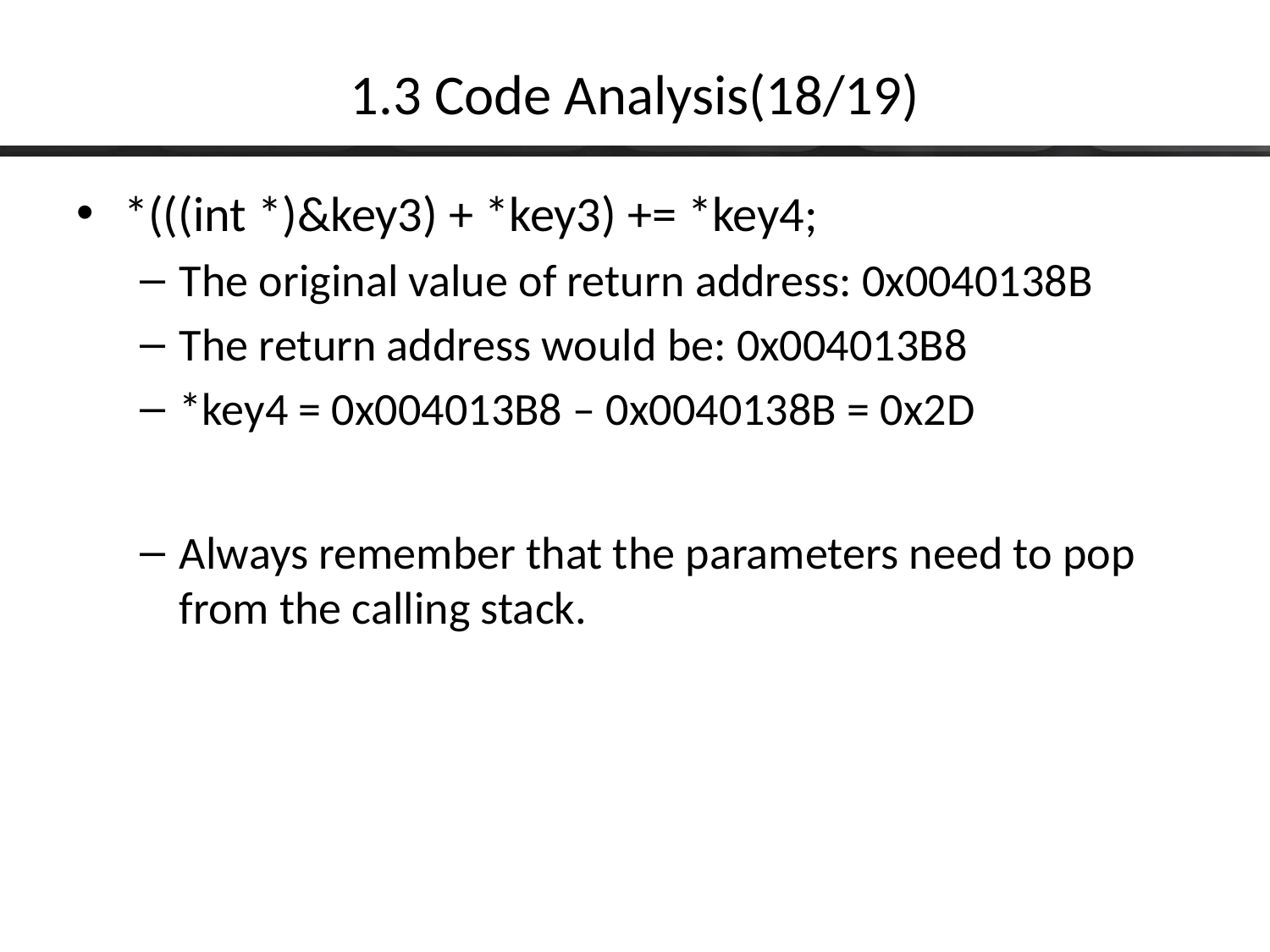

# 1.3 Code Analysis(18/19)
*(((int *)&key3) + *key3) += *key4;
The original value of return address: 0x0040138B
The return address would be: 0x004013B8
*key4 = 0x004013B8 – 0x0040138B = 0x2D

Always remember that the parameters need to pop from the calling stack.
30